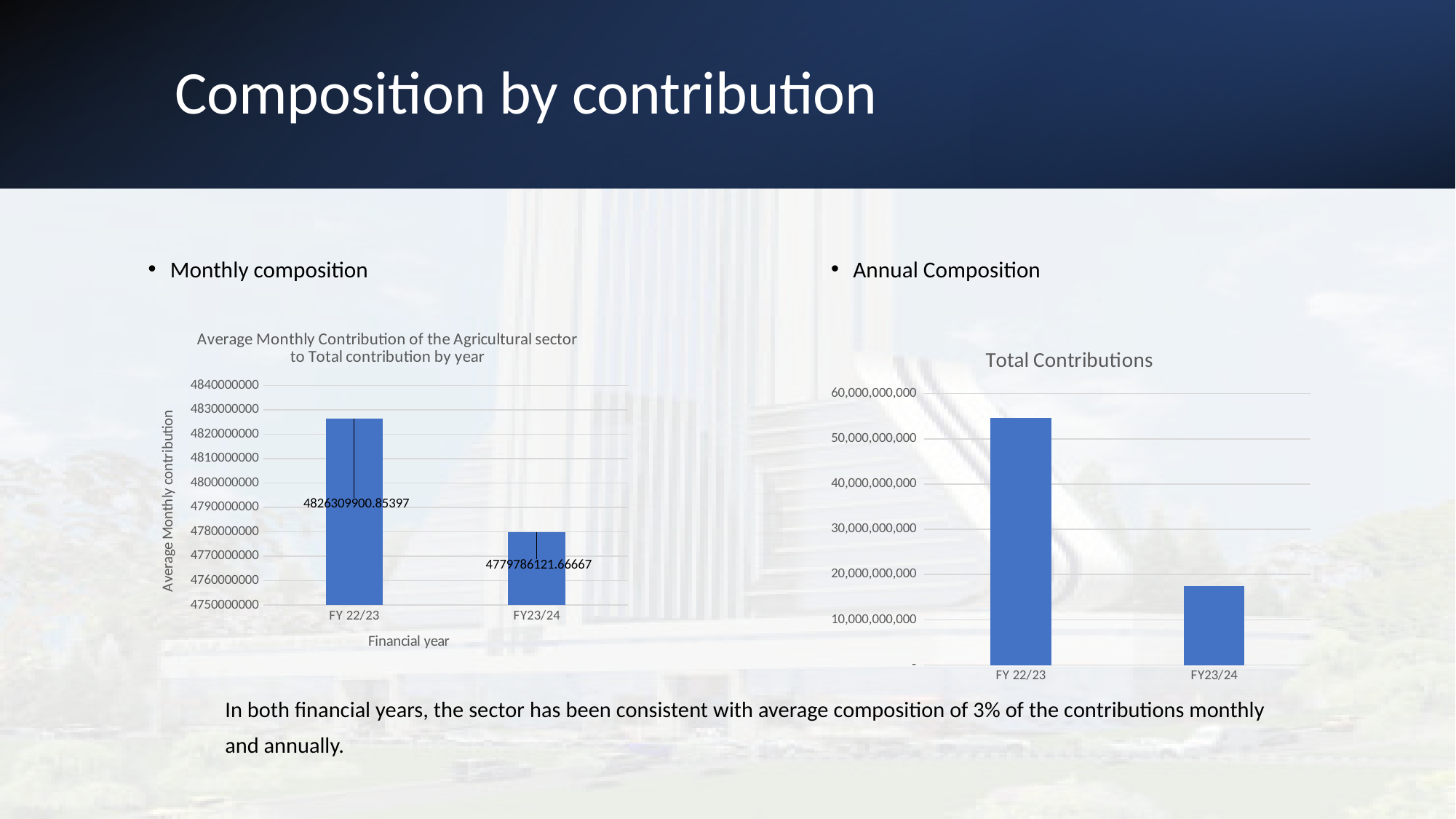

Composition by contribution
Monthly composition
Annual Composition

### Chart: Average Monthly Contribution of the Agricultural sector to Total contribution by year

| Category | Average Monthly Contribution |
|---|---|
| FY 22/23 | 4826309900.853974 |
| FY23/24 | 4779786121.666665 |

### Chart:

| Category | Total Contributions |
|---|---|
| FY 22/23 | 54665757868.0 |
| FY23/24 | 17424018971.0 |
In both financial years, the sector has been consistent with average composition of 3% of the contributions monthly
and annually.